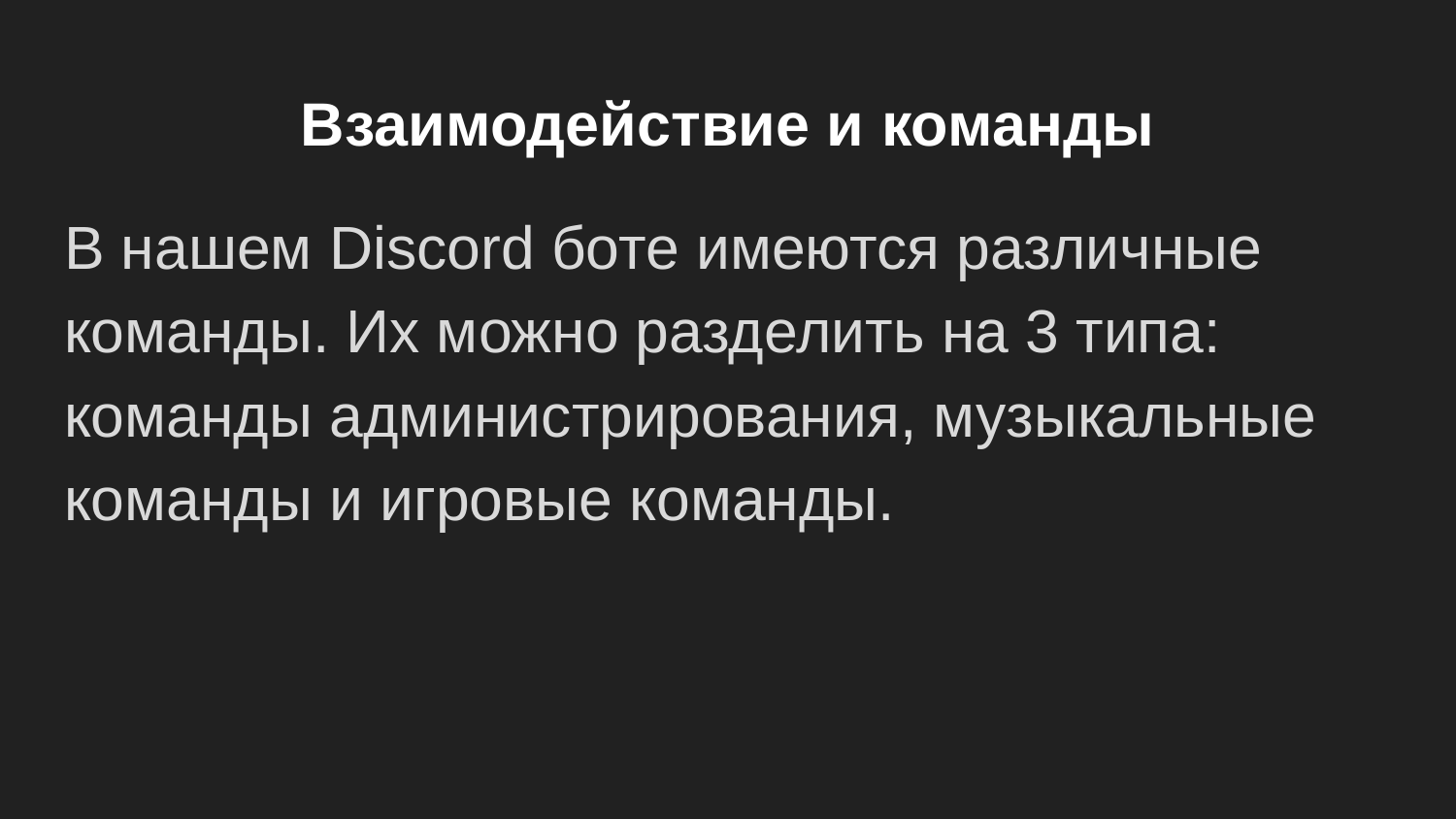

# Взаимодействие и команды
В нашем Discord боте имеются различные команды. Их можно разделить на 3 типа: команды администрирования, музыкальные команды и игровые команды.